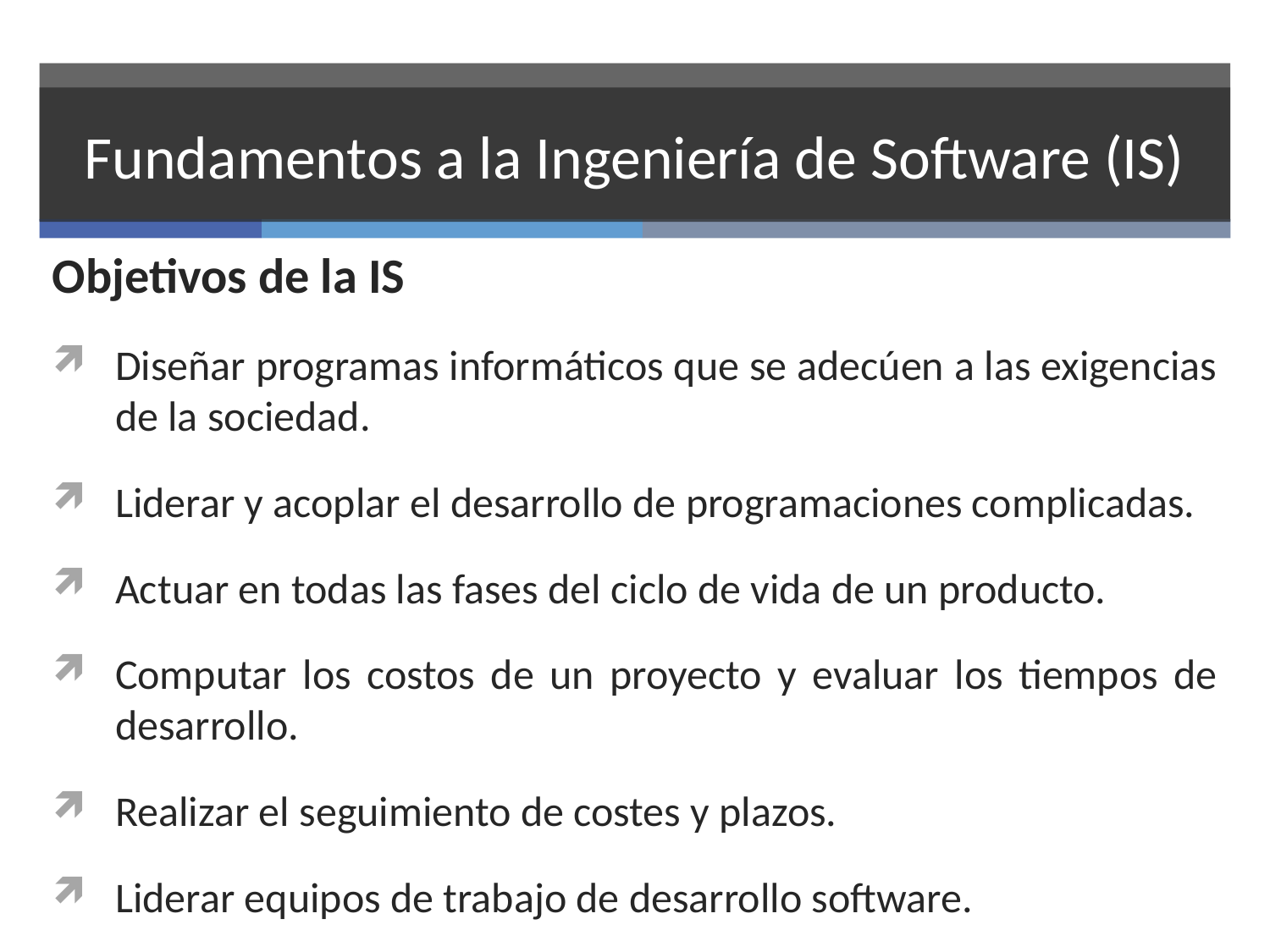

# Fundamentos a la Ingeniería de Software (IS)
Objetivos de la IS
Diseñar programas informáticos que se adecúen a las exigencias de la sociedad.
Liderar y acoplar el desarrollo de programaciones complicadas.
Actuar en todas las fases del ciclo de vida de un producto.
Computar los costos de un proyecto y evaluar los tiempos de desarrollo.
Realizar el seguimiento de costes y plazos.
Liderar equipos de trabajo de desarrollo software.